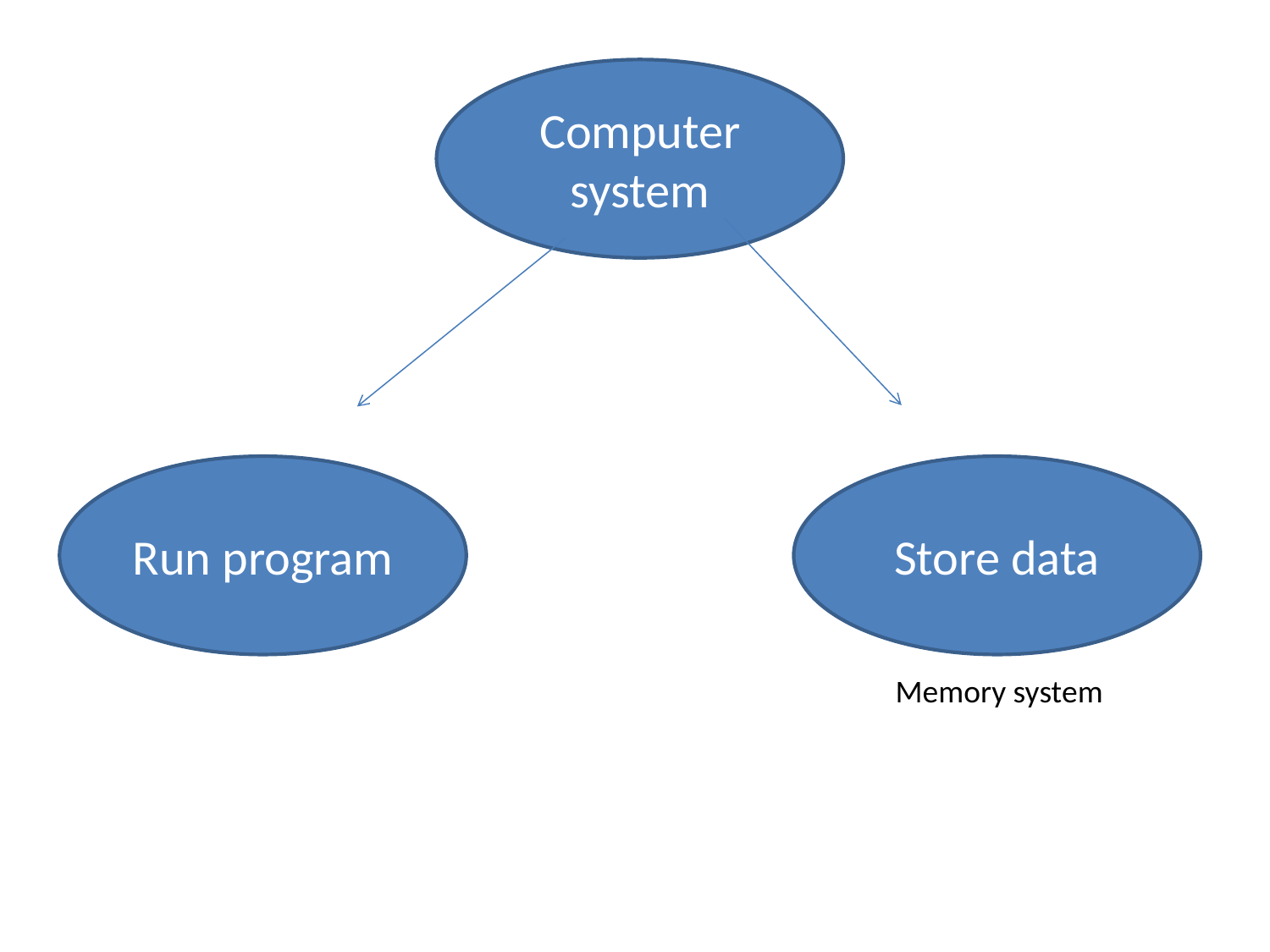

Computer system
Run program
Store data
Memory system